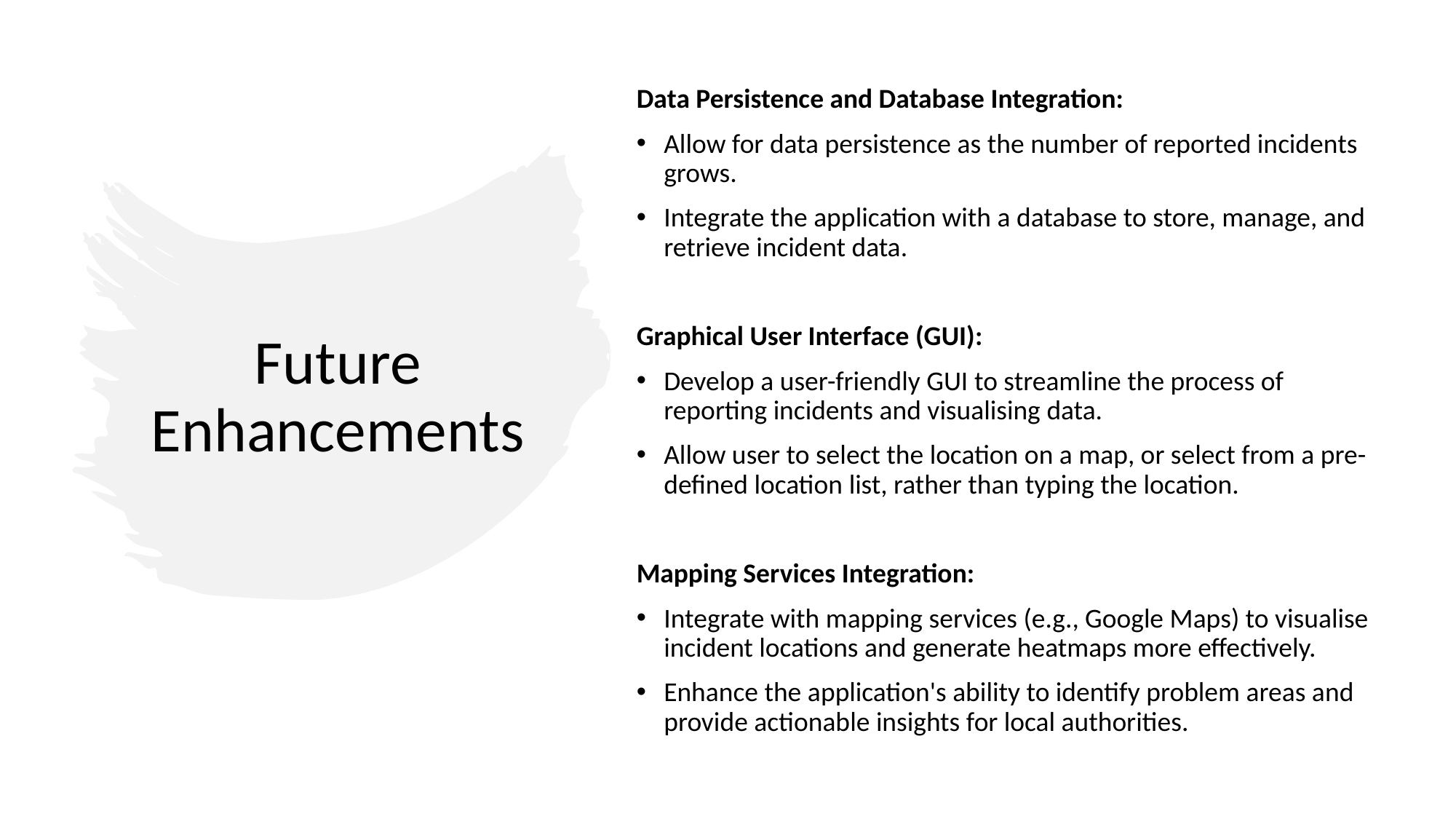

Data Persistence and Database Integration:
Allow for data persistence as the number of reported incidents grows.
Integrate the application with a database to store, manage, and retrieve incident data.

Graphical User Interface (GUI):
Develop a user-friendly GUI to streamline the process of reporting incidents and visualising data.
Allow user to select the location on a map, or select from a pre-defined location list, rather than typing the location.

Mapping Services Integration:
Integrate with mapping services (e.g., Google Maps) to visualise incident locations and generate heatmaps more effectively.
Enhance the application's ability to identify problem areas and provide actionable insights for local authorities.

# Future Enhancements